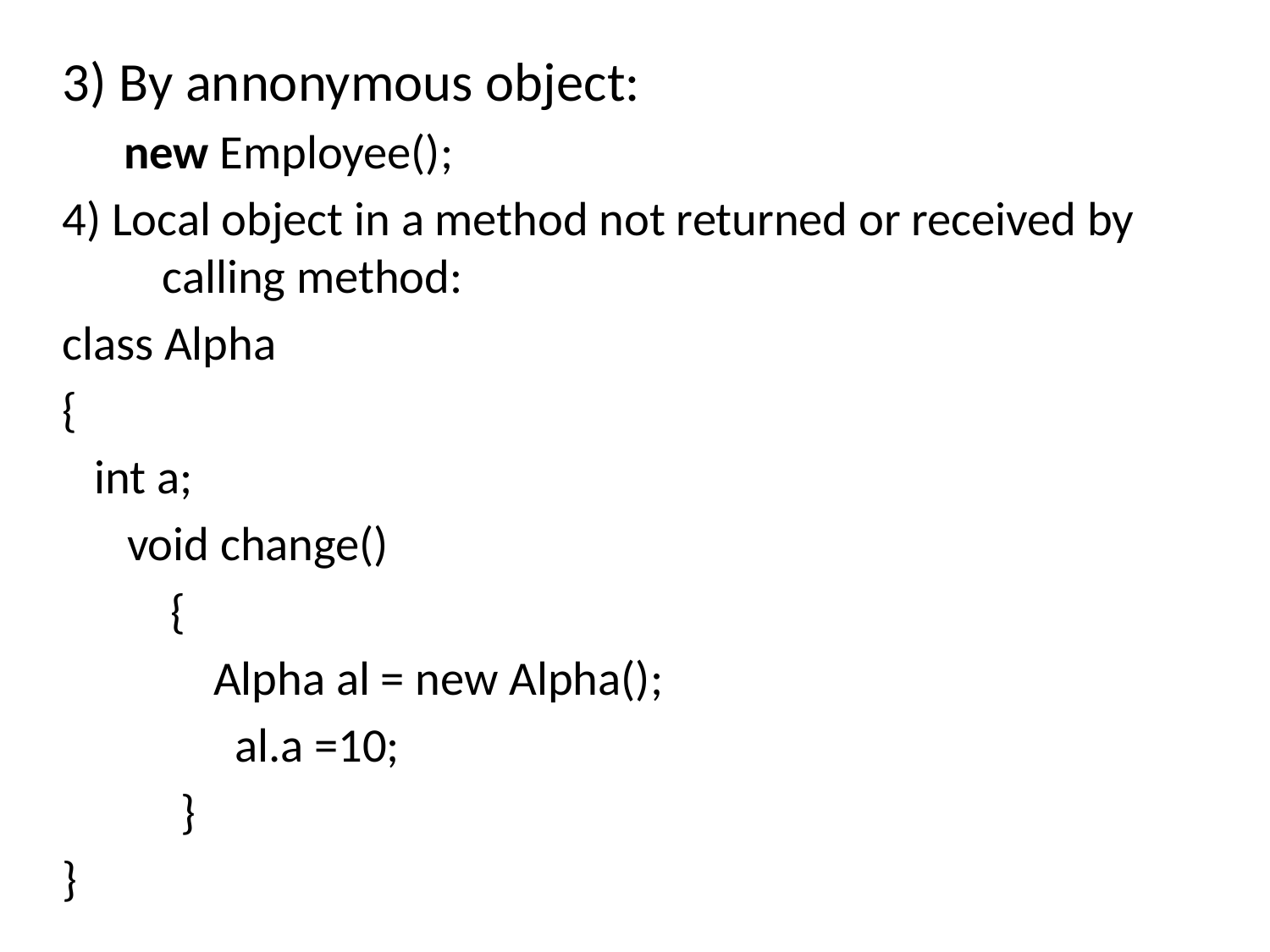

#
3) By annonymous object:
new Employee();
4) Local object in a method not returned or received by calling method:
class Alpha
{
   int a;
      void change()
          {
              Alpha al = new Alpha();
                al.a =10;
           }
}